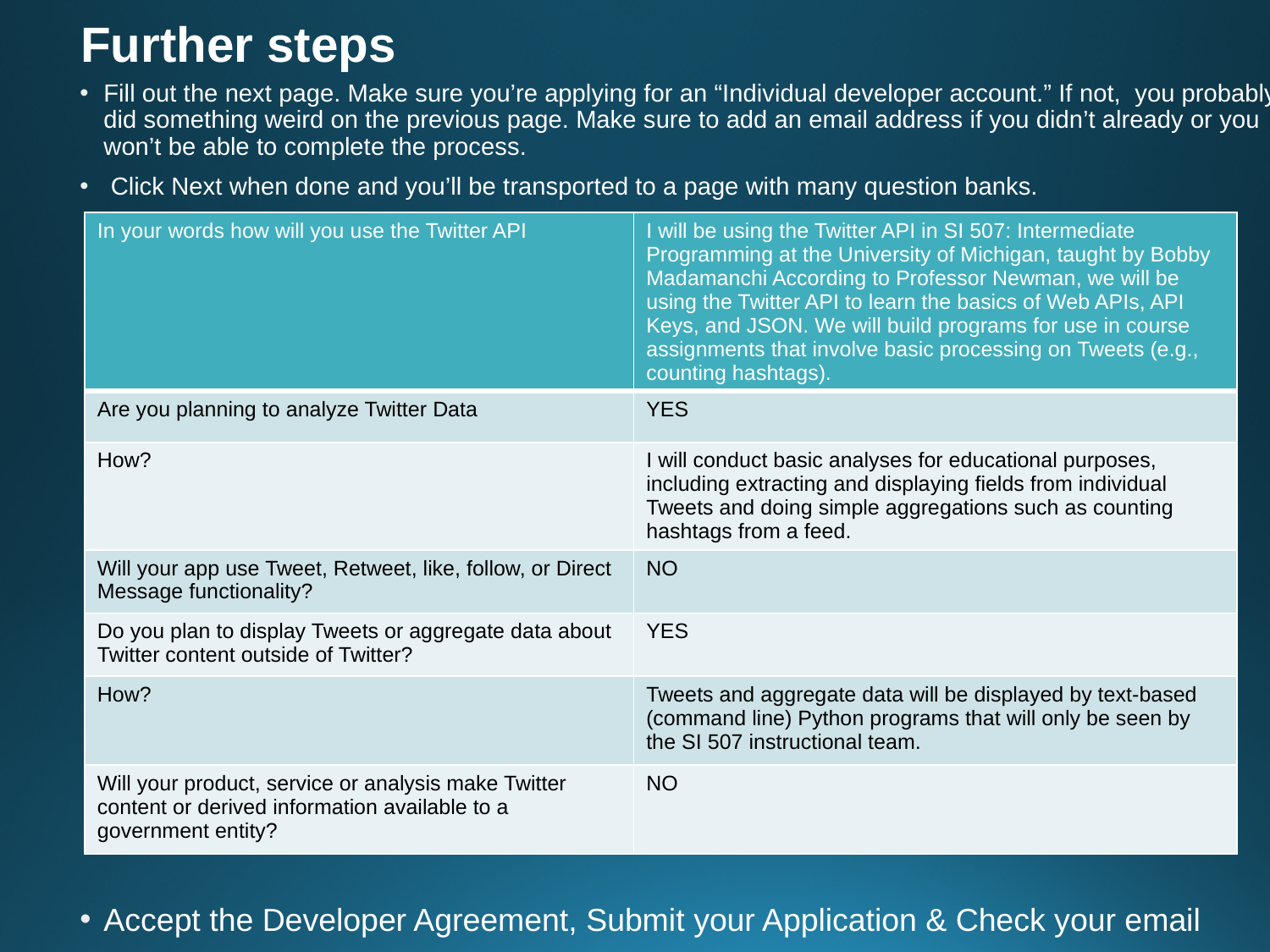

# Further steps
Fill out the next page. Make sure you’re applying for an “Individual developer account.” If not,  you probably did something weird on the previous page. Make sure to add an email address if you didn’t already or you won’t be able to complete the process.
 Click Next when done and you’ll be transported to a page with many question banks.

Accept the Developer Agreement, Submit your Application & Check your email
| In your words how will you use the Twitter API | I will be using the Twitter API in SI 507: Intermediate Programming at the University of Michigan, taught by Bobby Madamanchi According to Professor Newman, we will be using the Twitter API to learn the basics of Web APIs, API Keys, and JSON. We will build programs for use in course assignments that involve basic processing on Tweets (e.g., counting hashtags). |
| --- | --- |
| Are you planning to analyze Twitter Data | YES |
| How? | I will conduct basic analyses for educational purposes, including extracting and displaying fields from individual Tweets and doing simple aggregations such as counting hashtags from a feed. |
| Will your app use Tweet, Retweet, like, follow, or Direct Message functionality? | NO |
| Do you plan to display Tweets or aggregate data about Twitter content outside of Twitter? | YES |
| How? | Tweets and aggregate data will be displayed by text-based (command line) Python programs that will only be seen by the SI 507 instructional team. |
| Will your product, service or analysis make Twitter content or derived information available to a government entity? | NO |